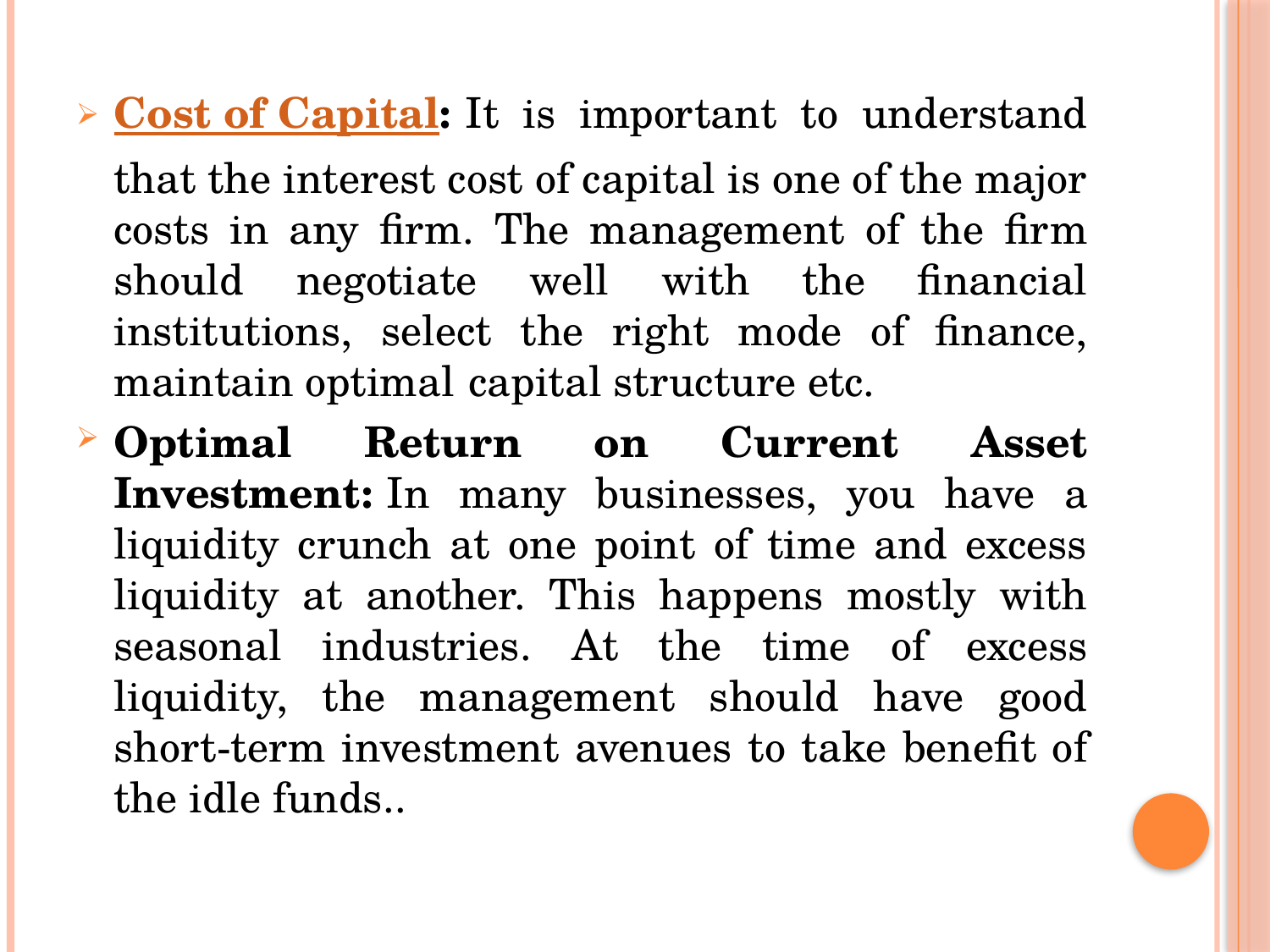

Cost of Capital: It is important to understand that the interest cost of capital is one of the major costs in any firm. The management of the firm should negotiate well with the financial institutions, select the right mode of finance, maintain optimal capital structure etc.
Optimal Return on Current Asset Investment: In many businesses, you have a liquidity crunch at one point of time and excess liquidity at another. This happens mostly with seasonal industries. At the time of excess liquidity, the management should have good short-term investment avenues to take benefit of the idle funds..